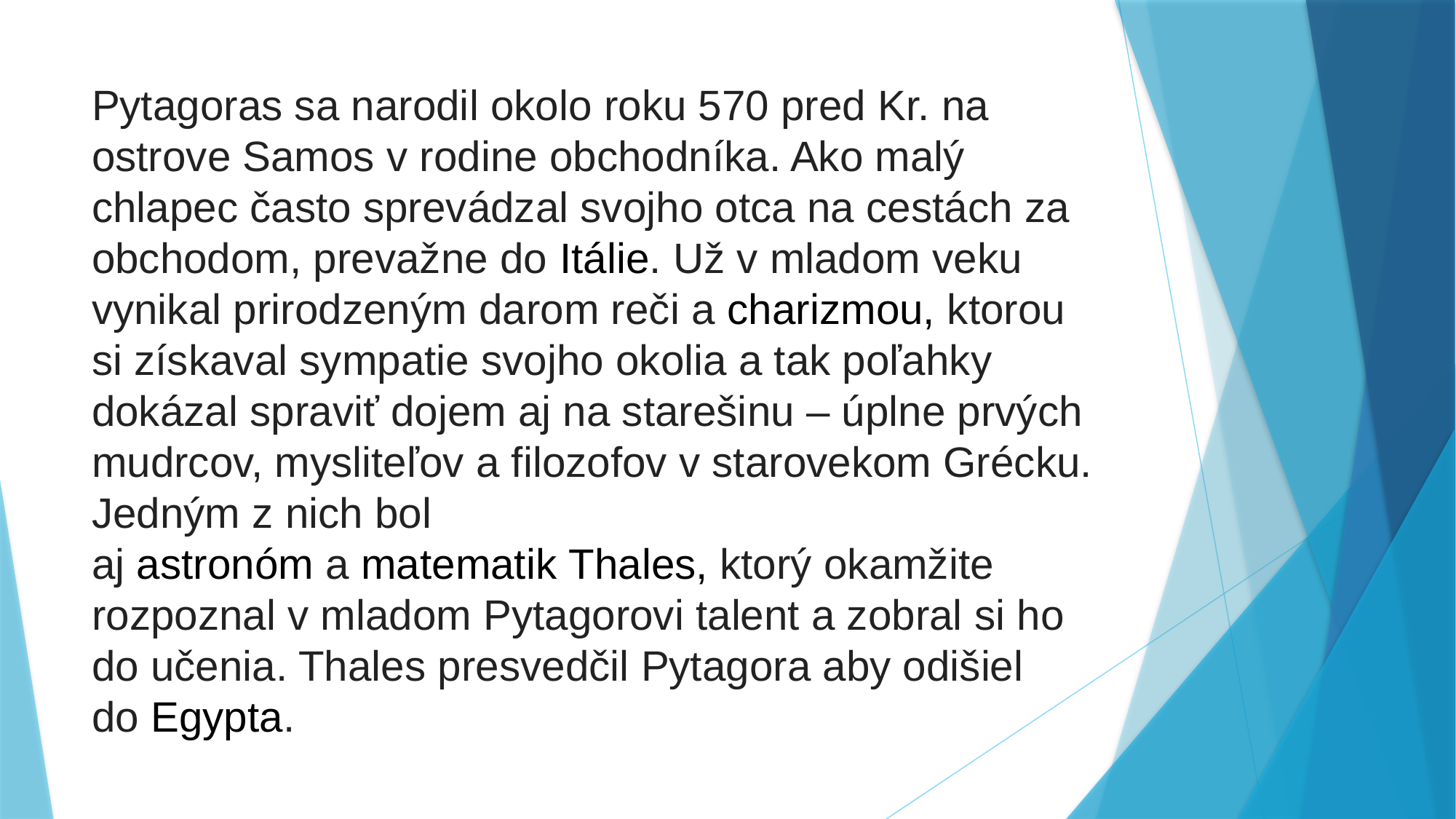

# Pytagoras sa narodil okolo roku 570 pred Kr. na ostrove Samos v rodine obchodníka. Ako malý chlapec často sprevádzal svojho otca na cestách za obchodom, prevažne do Itálie. Už v mladom veku vynikal prirodzeným darom reči a charizmou, ktorou si získaval sympatie svojho okolia a tak poľahky dokázal spraviť dojem aj na starešinu – úplne prvých mudrcov, mysliteľov a filozofov v starovekom Grécku. Jedným z nich bol aj astronóm a matematik Thales, ktorý okamžite rozpoznal v mladom Pytagorovi talent a zobral si ho do učenia. Thales presvedčil Pytagora aby odišiel do Egypta.